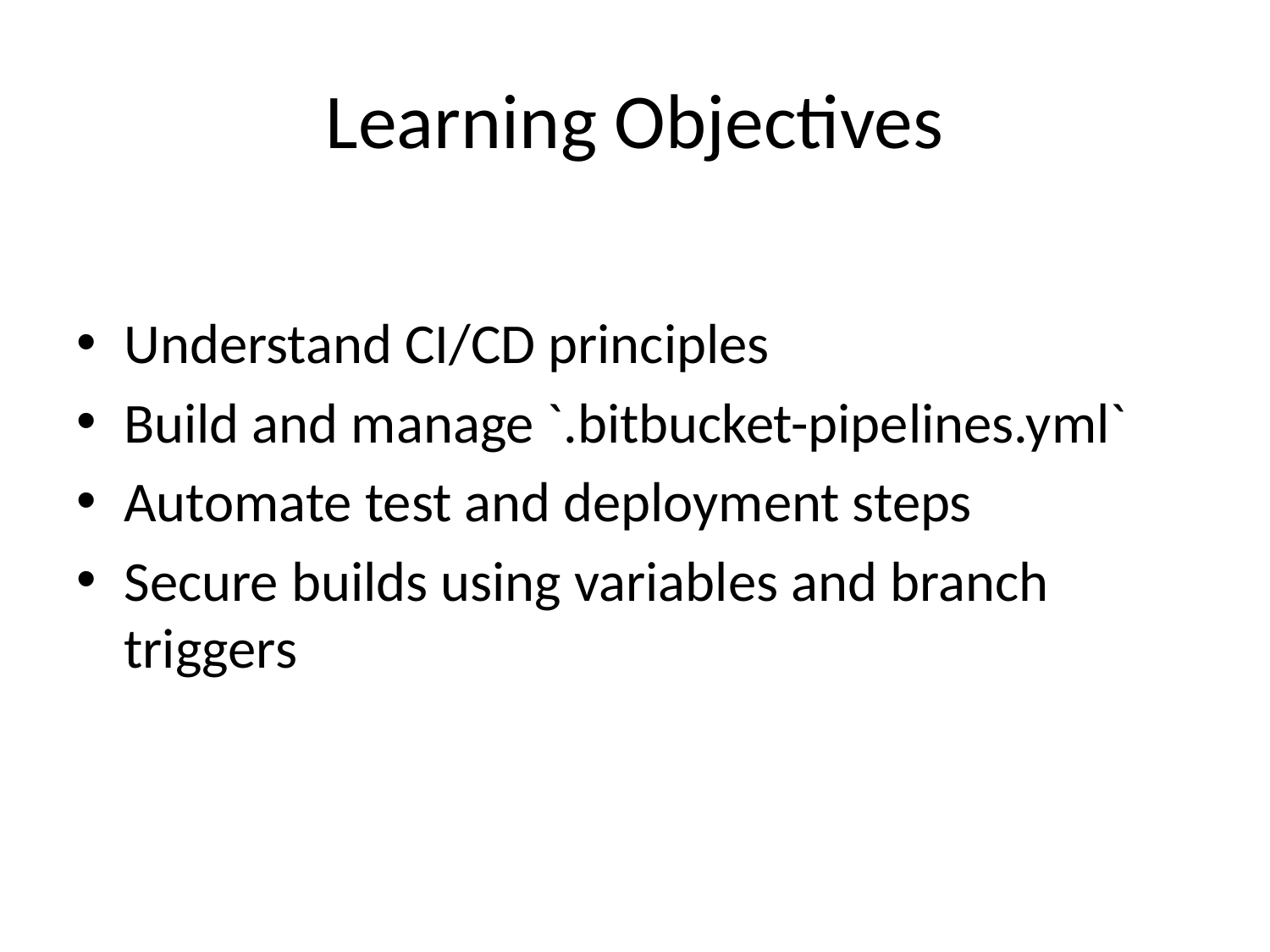

# Learning Objectives

Understand CI/CD principles
Build and manage `.bitbucket-pipelines.yml`
Automate test and deployment steps
Secure builds using variables and branch triggers